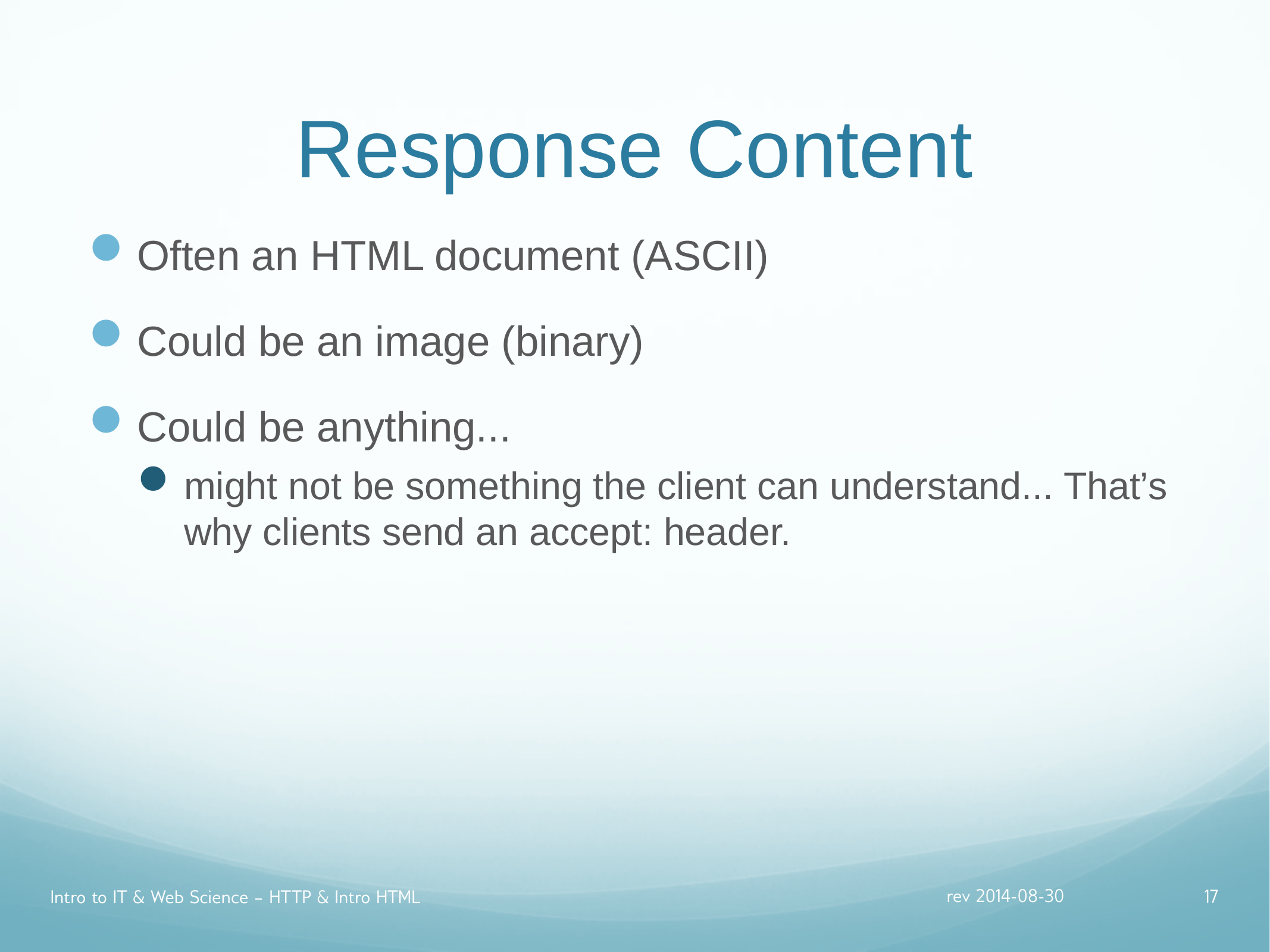

# Response Content
Often an HTML document (ASCII)
Could be an image (binary)
Could be anything...
might not be something the client can understand... That’s why clients send an accept: header.